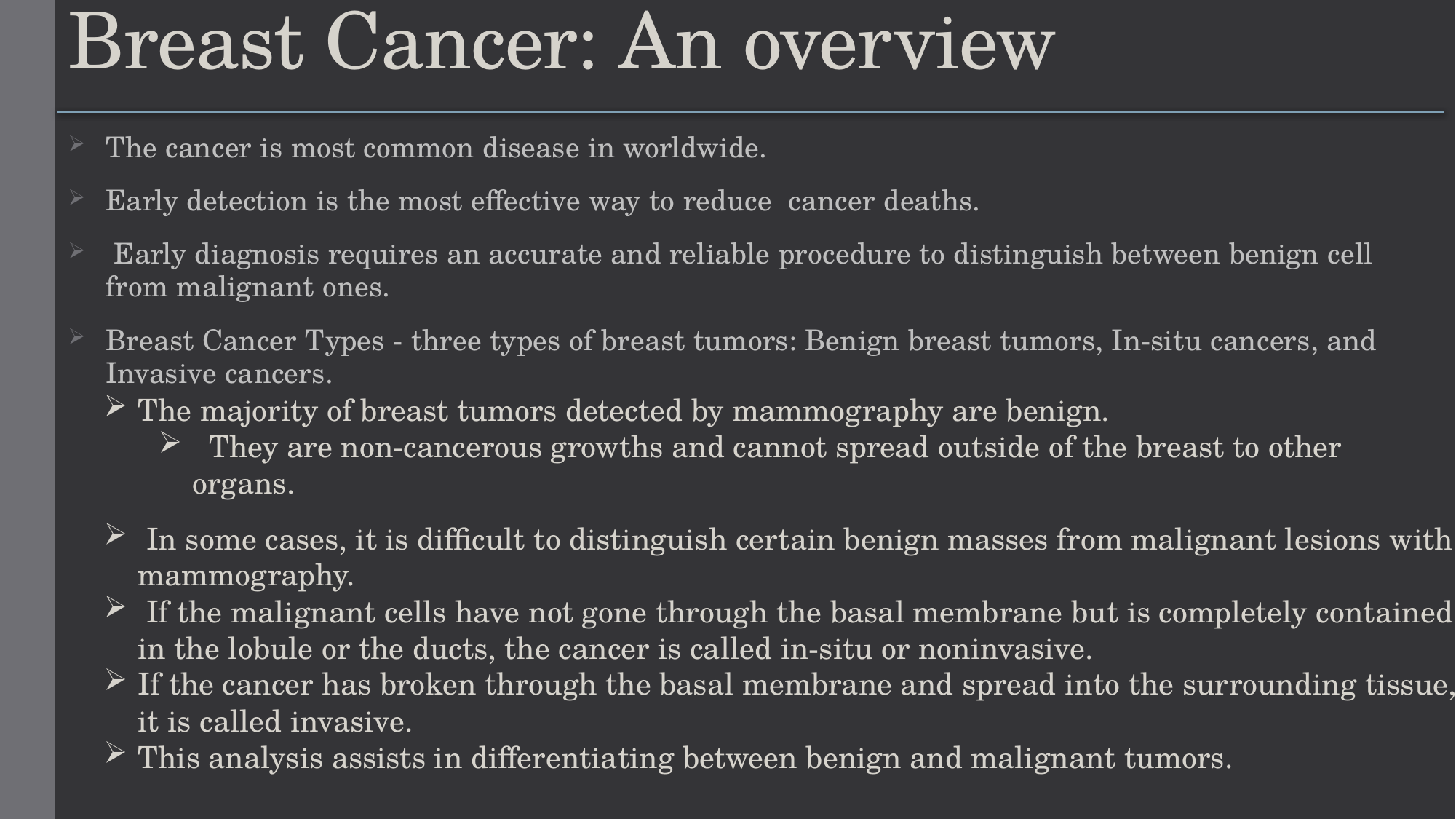

# Breast Cancer: An overview
The cancer is most common disease in worldwide.
Early detection is the most effective way to reduce  cancer deaths.
 Early diagnosis requires an accurate and reliable procedure to distinguish between benign cell  from malignant ones.
Breast Cancer Types - three types of breast tumors: Benign breast tumors, In-situ cancers, and Invasive cancers.

The majority of breast tumors detected by mammography are benign.
  They are non-cancerous growths and cannot spread outside of the breast to other organs.

 In some cases, it is difficult to distinguish certain benign masses from malignant lesions with mammography.
 If the malignant cells have not gone through the basal membrane but is completely contained in the lobule or the ducts, the cancer is called in-situ or noninvasive.
If the cancer has broken through the basal membrane and spread into the surrounding tissue, it is called invasive.
This analysis assists in differentiating between benign and malignant tumors.